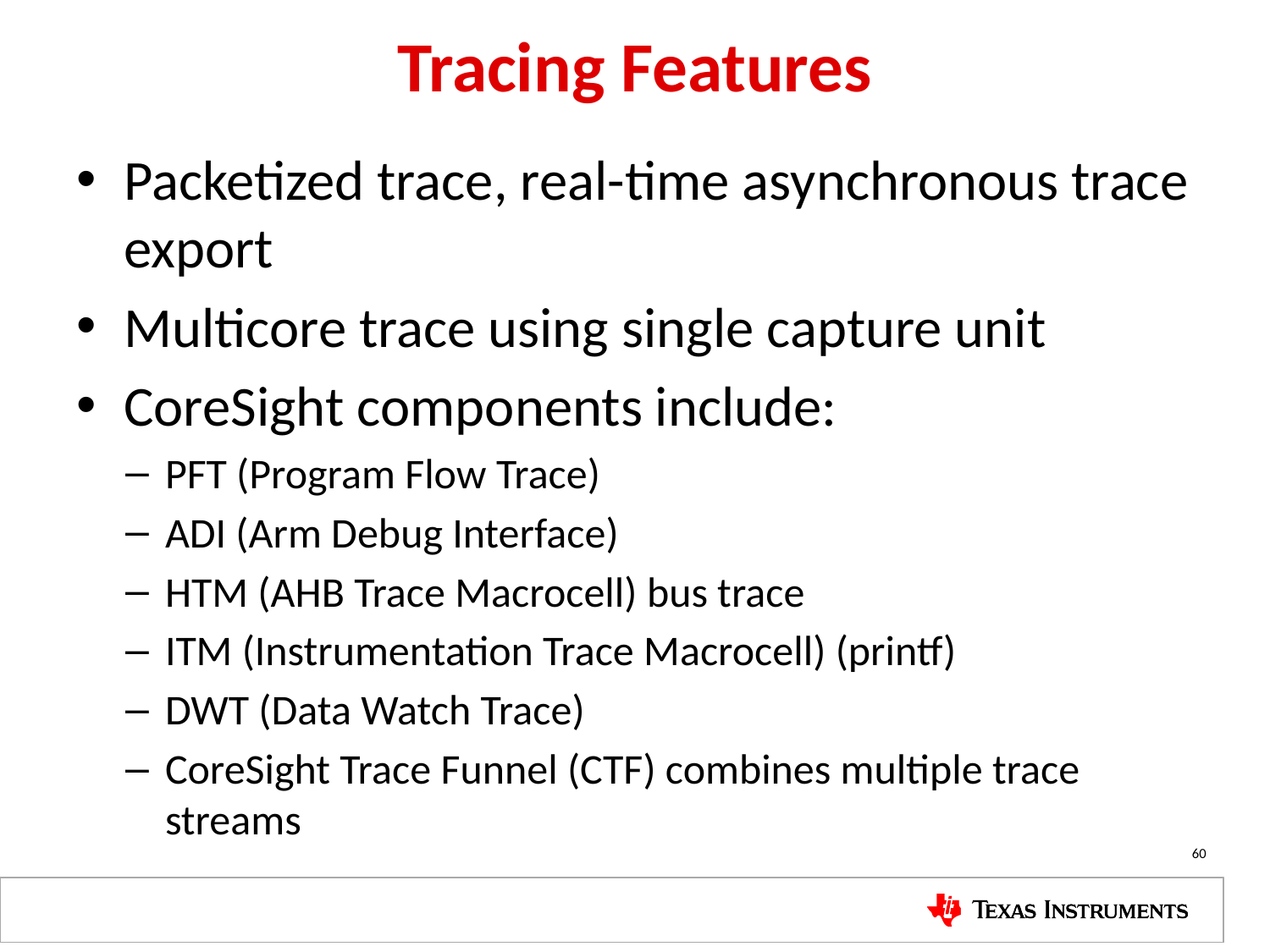

# Tracing Features
Packetized trace, real-time asynchronous trace export
Multicore trace using single capture unit
CoreSight components include:
PFT (Program Flow Trace)
ADI (Arm Debug Interface)
HTM (AHB Trace Macrocell) bus trace
ITM (Instrumentation Trace Macrocell) (printf)
DWT (Data Watch Trace)
CoreSight Trace Funnel (CTF) combines multiple trace streams
60